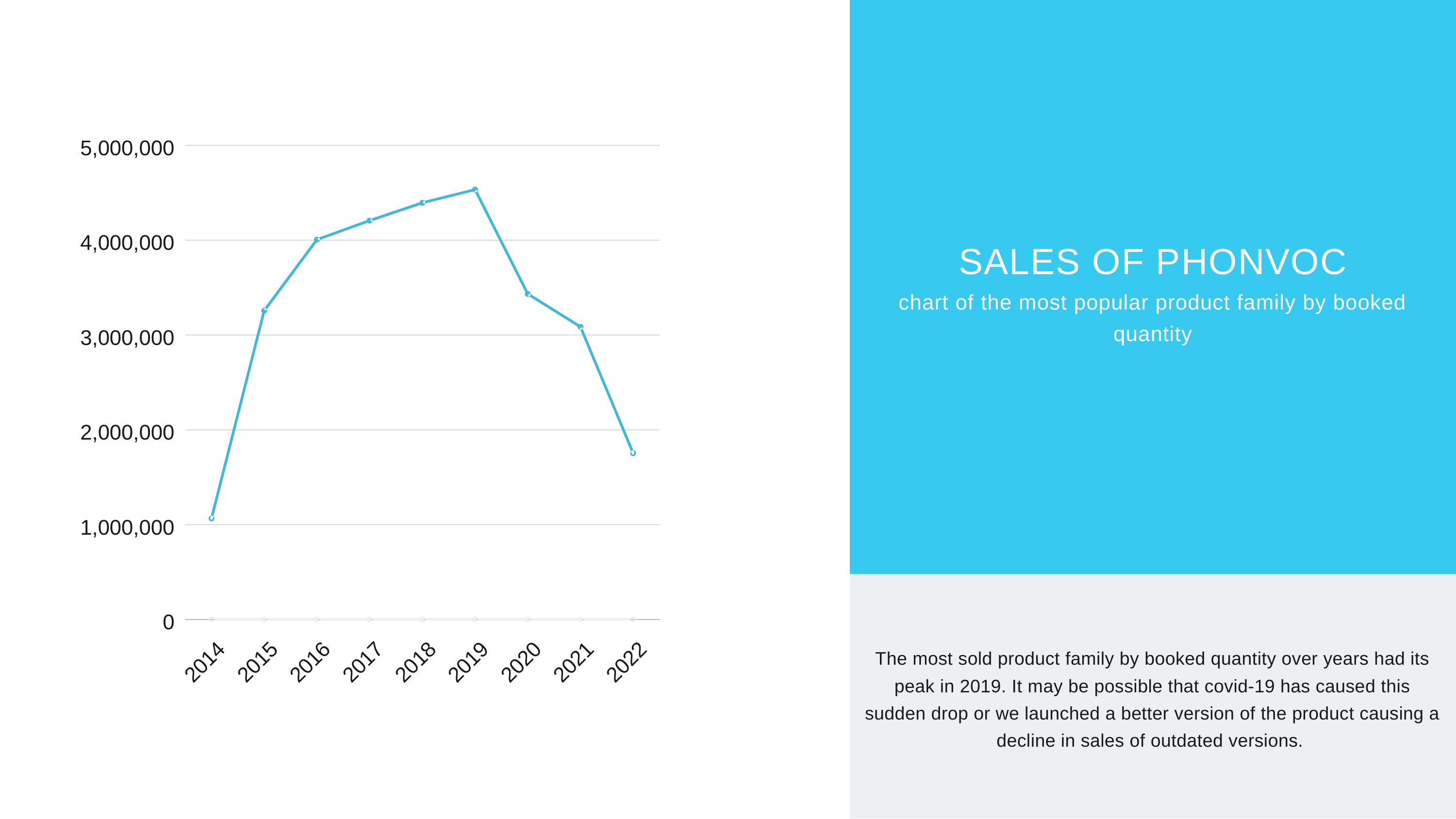

| SALES OF PHONVOC chart of the most popular product family by booked quantity |
| --- |
| The most sold product family by booked quantity over years had its peak in 2019. It may be possible that covid-19 has caused this sudden drop or we launched a better version of the product causing a decline in sales of outdated versions. |
5,000,000

4,000,000
3,000,000
2,000,000
1,000,000
0
2014
2015
2016
2017
2018
2019
2020
2021
2022